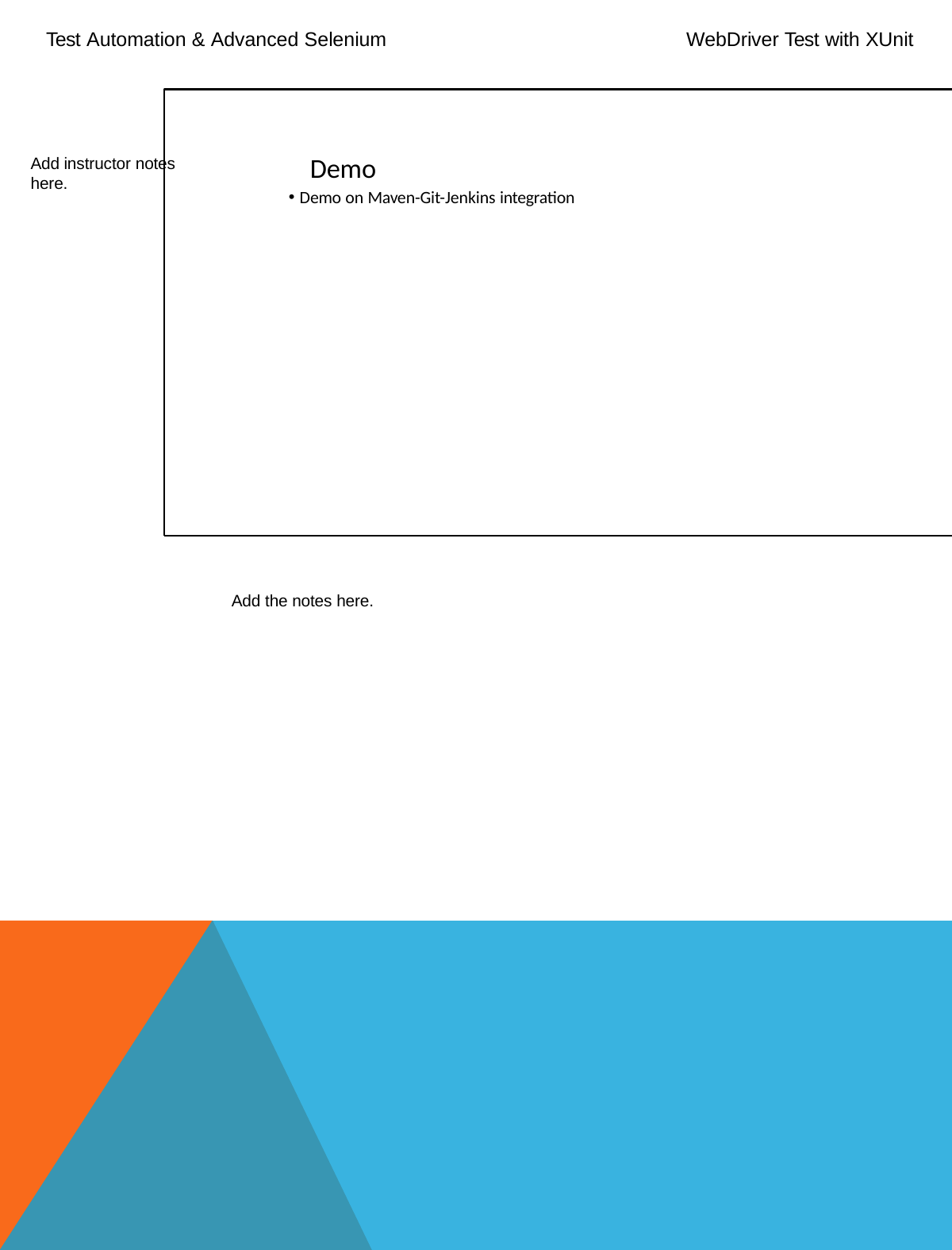

Test Automation & Advanced Selenium
WebDriver Test with XUnit

Demo
Demo on Maven-Git-Jenkins integration
Add instructor notes
here.
Add the notes here.